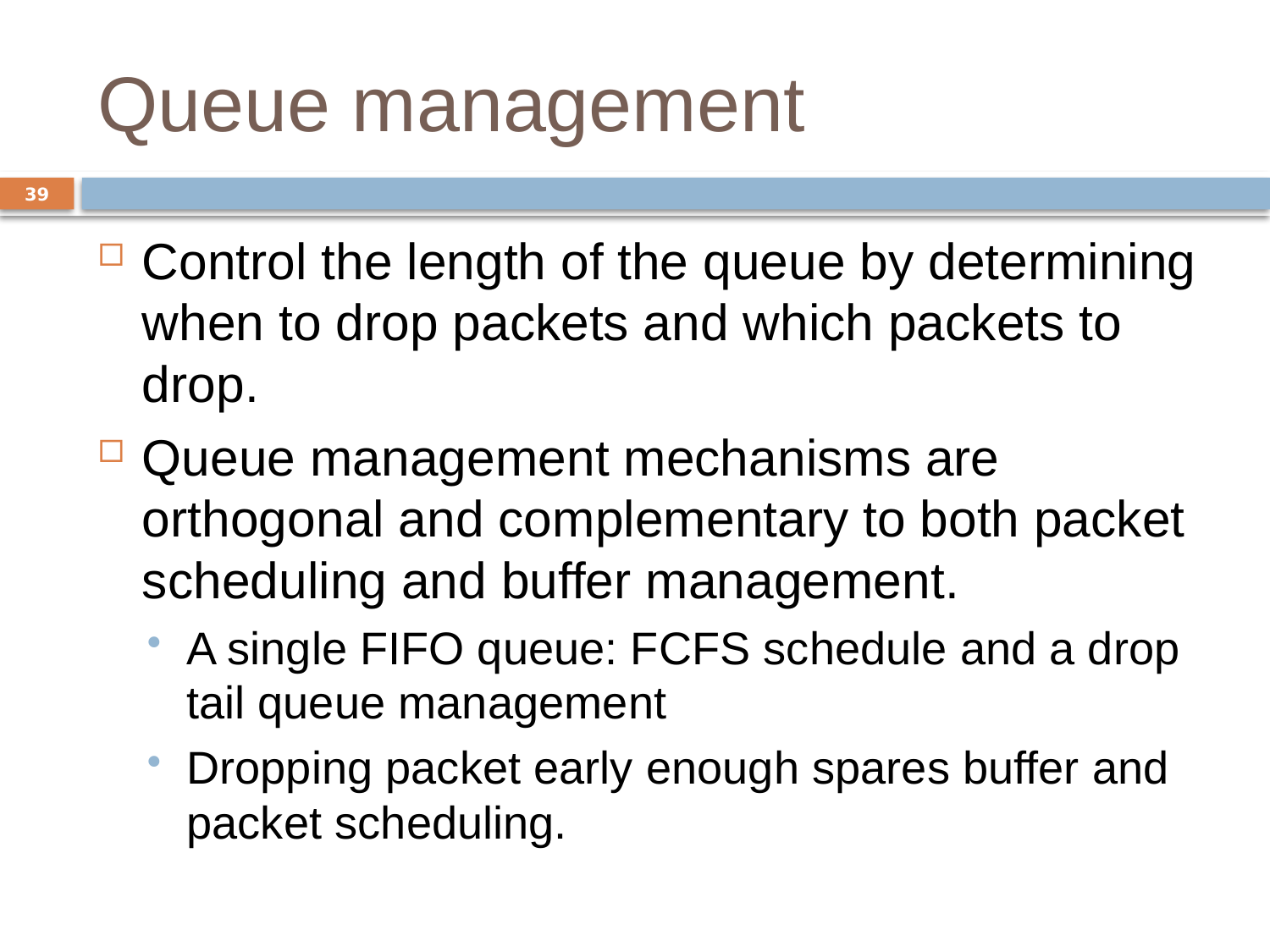

# Queue management
39
Control the length of the queue by determining when to drop packets and which packets to drop.
Queue management mechanisms are orthogonal and complementary to both packet scheduling and buffer management.
A single FIFO queue: FCFS schedule and a drop tail queue management
Dropping packet early enough spares buffer and packet scheduling.